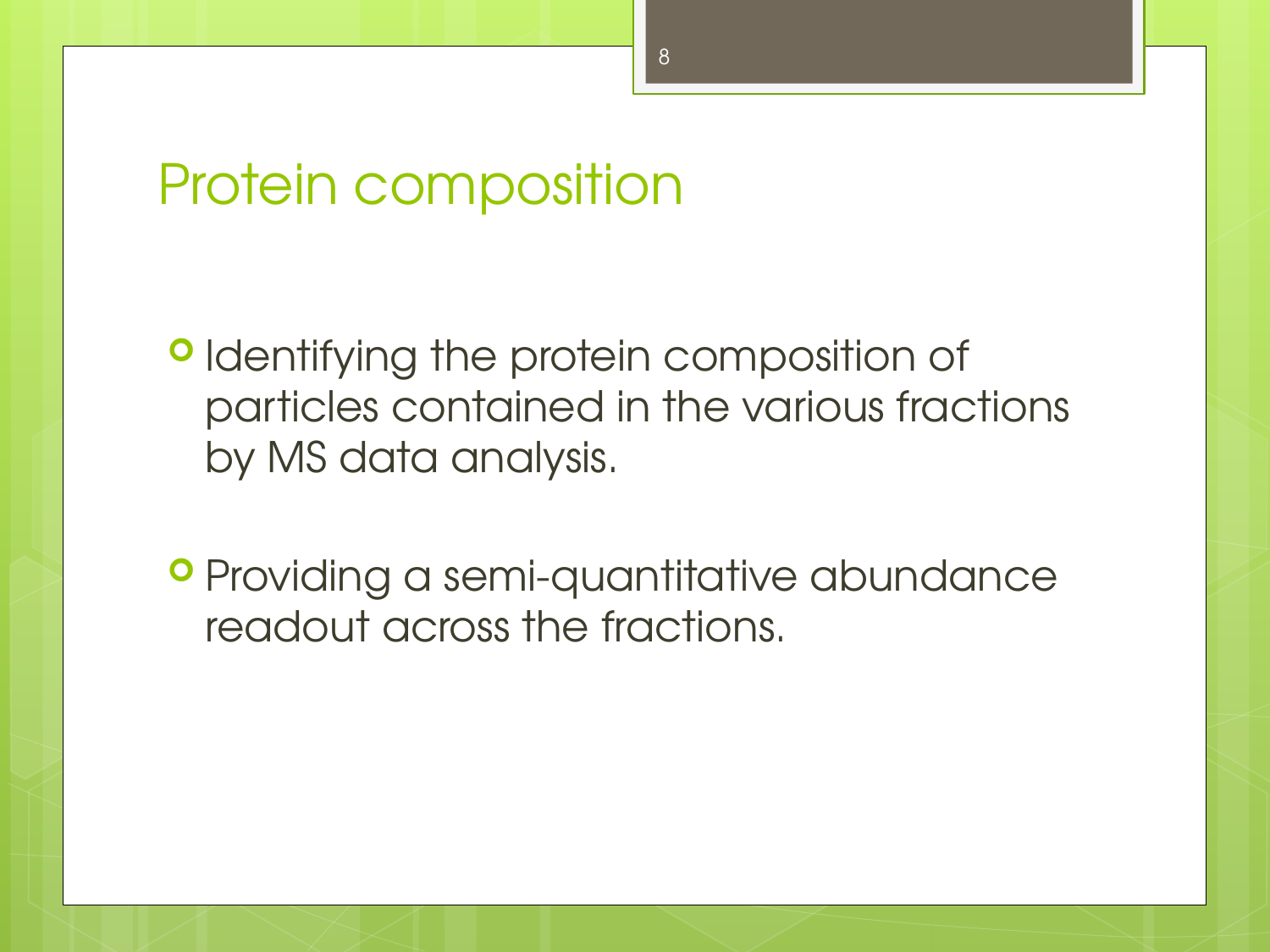

8
# Protein composition
Identifying the protein composition of particles contained in the various fractions by MS data analysis.

Providing a semi-quantitative abundance readout across the fractions.